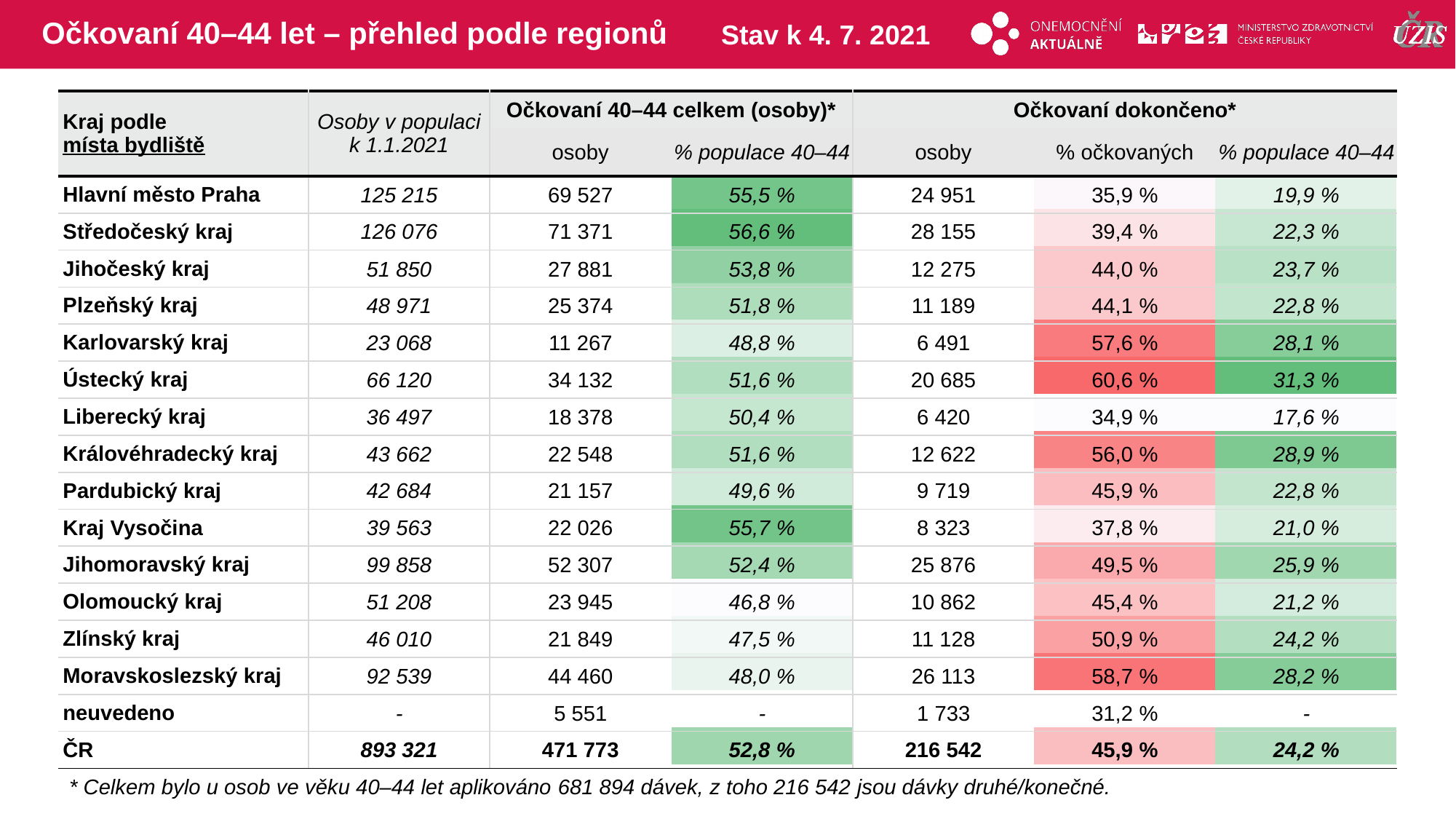

# Očkovaní 40–44 let – přehled podle regionů
Stav k 4. 7. 2021
| Kraj podle místa bydliště | Osoby v populaci k 1.1.2021 | Očkovaní 40–44 celkem (osoby)\* |  | Očkovaní dokončeno\* |  |  |
| --- | --- | --- | --- | --- | --- | --- |
|  |  | osoby | % populace 40–44 | osoby | % očkovaných | % populace 40–44 |
| Hlavní město Praha | 125 215 | 69 527 | 55,5 % | 24 951 | 35,9 % | 19,9 % |
| Středočeský kraj | 126 076 | 71 371 | 56,6 % | 28 155 | 39,4 % | 22,3 % |
| Jihočeský kraj | 51 850 | 27 881 | 53,8 % | 12 275 | 44,0 % | 23,7 % |
| Plzeňský kraj | 48 971 | 25 374 | 51,8 % | 11 189 | 44,1 % | 22,8 % |
| Karlovarský kraj | 23 068 | 11 267 | 48,8 % | 6 491 | 57,6 % | 28,1 % |
| Ústecký kraj | 66 120 | 34 132 | 51,6 % | 20 685 | 60,6 % | 31,3 % |
| Liberecký kraj | 36 497 | 18 378 | 50,4 % | 6 420 | 34,9 % | 17,6 % |
| Královéhradecký kraj | 43 662 | 22 548 | 51,6 % | 12 622 | 56,0 % | 28,9 % |
| Pardubický kraj | 42 684 | 21 157 | 49,6 % | 9 719 | 45,9 % | 22,8 % |
| Kraj Vysočina | 39 563 | 22 026 | 55,7 % | 8 323 | 37,8 % | 21,0 % |
| Jihomoravský kraj | 99 858 | 52 307 | 52,4 % | 25 876 | 49,5 % | 25,9 % |
| Olomoucký kraj | 51 208 | 23 945 | 46,8 % | 10 862 | 45,4 % | 21,2 % |
| Zlínský kraj | 46 010 | 21 849 | 47,5 % | 11 128 | 50,9 % | 24,2 % |
| Moravskoslezský kraj | 92 539 | 44 460 | 48,0 % | 26 113 | 58,7 % | 28,2 % |
| neuvedeno | - | 5 551 | - | 1 733 | 31,2 % | - |
| ČR | 893 321 | 471 773 | 52,8 % | 216 542 | 45,9 % | 24,2 % |
|  |  |  |  |  |  |
| --- | --- | --- | --- | --- | --- |
|  |  |  |  |  |  |
|  |  |  |  |  |  |
|  |  |  |  |  |  |
|  |  |  |  |  |  |
|  |  |  |  |  |  |
|  |  |  |  |  |  |
|  |  |  |  |  |  |
|  |  |  |  |  |  |
|  |  |  |  |  |  |
|  |  |  |  |  |  |
|  |  |  |  |  |  |
|  |  |  |  |  |  |
|  |  |  |  |  |  |
|  |  |  |  |  |  |
|  |  |  |  |  |  |
* Celkem bylo u osob ve věku 40–44 let aplikováno 681 894 dávek, z toho 216 542 jsou dávky druhé/konečné.